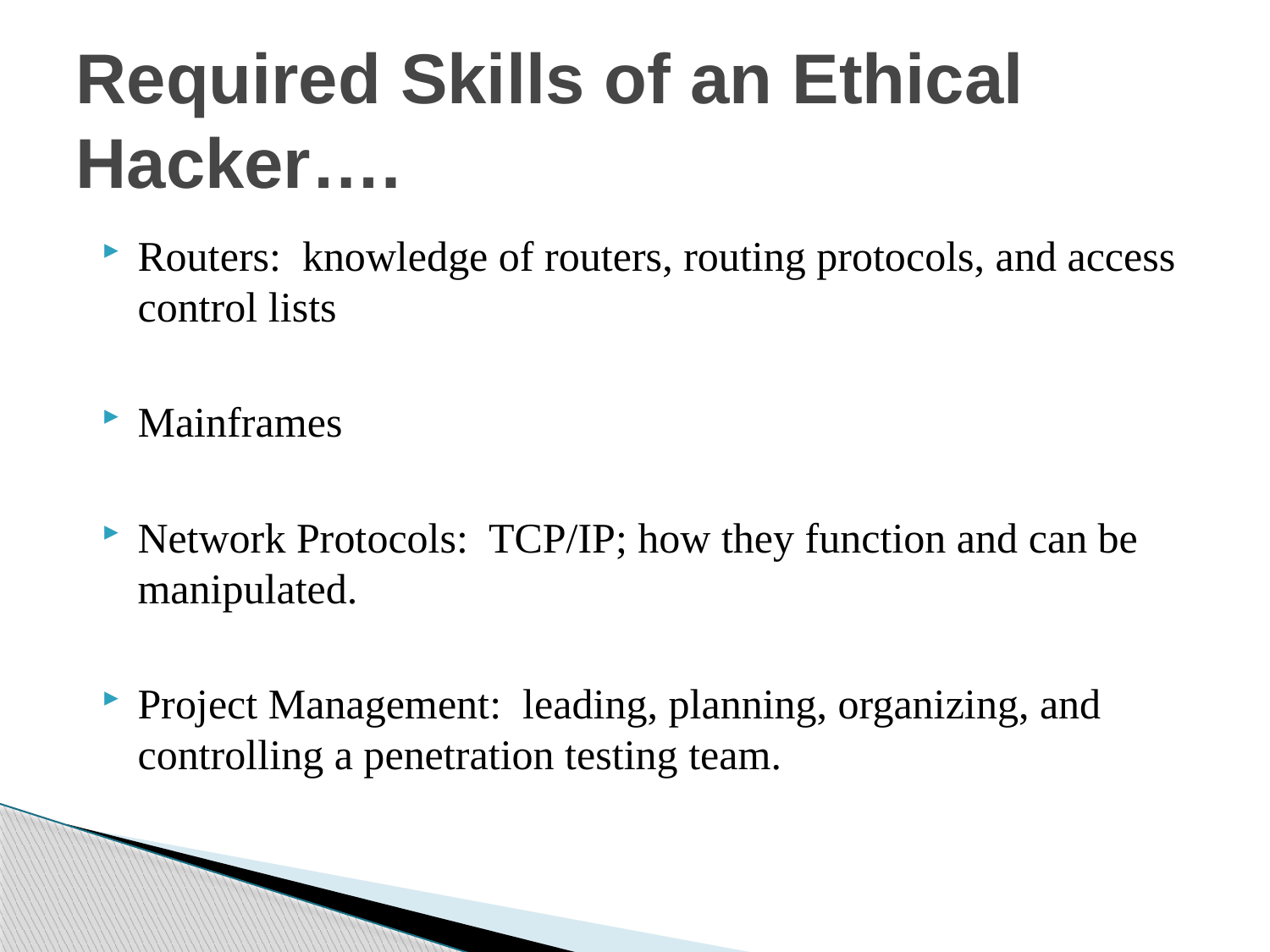

# Required Skills of an Ethical Hacker….
Routers:  knowledge of routers, routing protocols, and access control lists

Mainframes

Network Protocols:  TCP/IP; how they function and can be manipulated.

Project Management:  leading, planning, organizing, and controlling a penetration testing team.